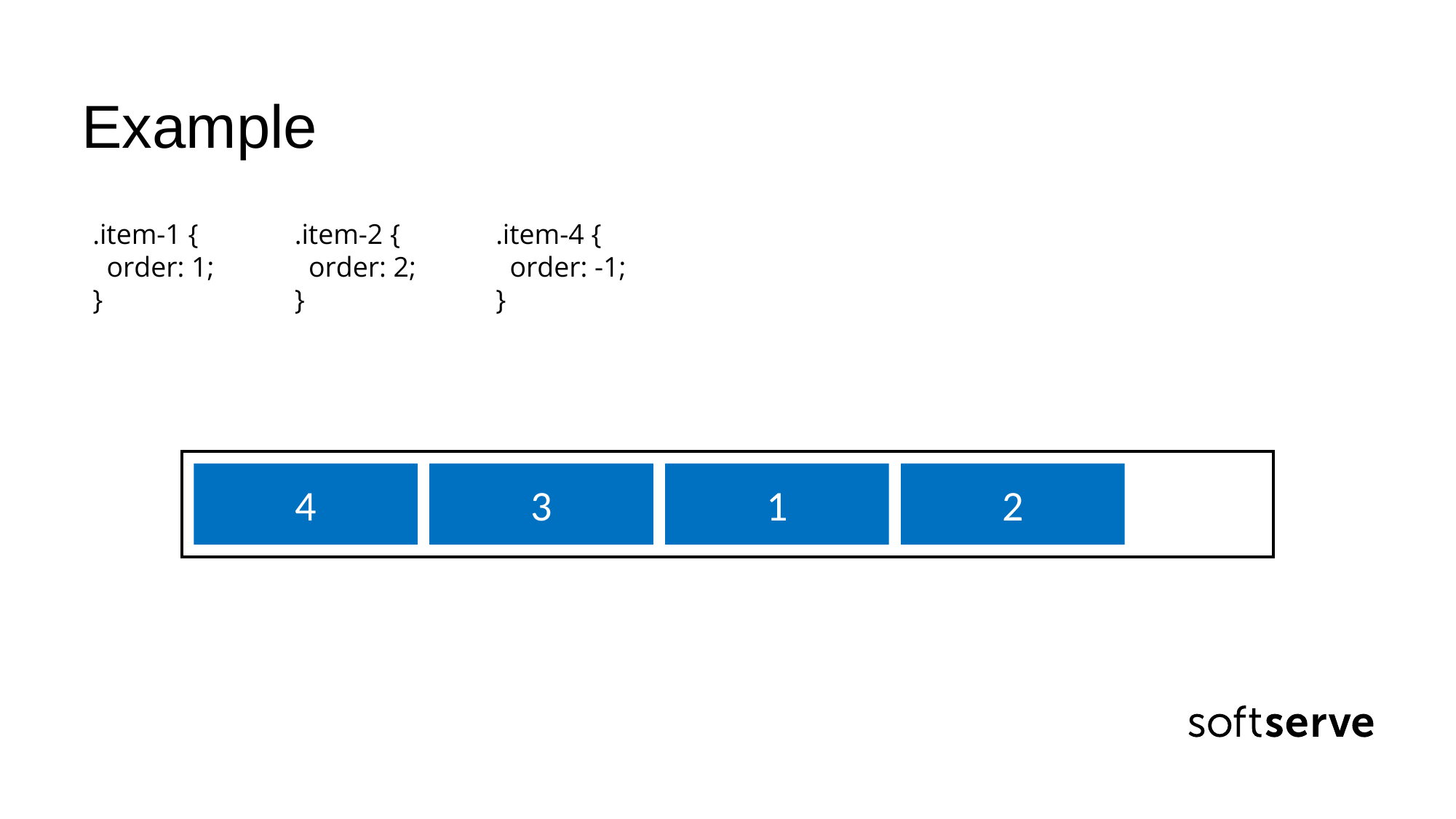

# Example
.item-2 {
  order: 2;
}
.item-4 {
  order: -1;
}
.item-1 {
  order: 1;
}

4
1
2
3